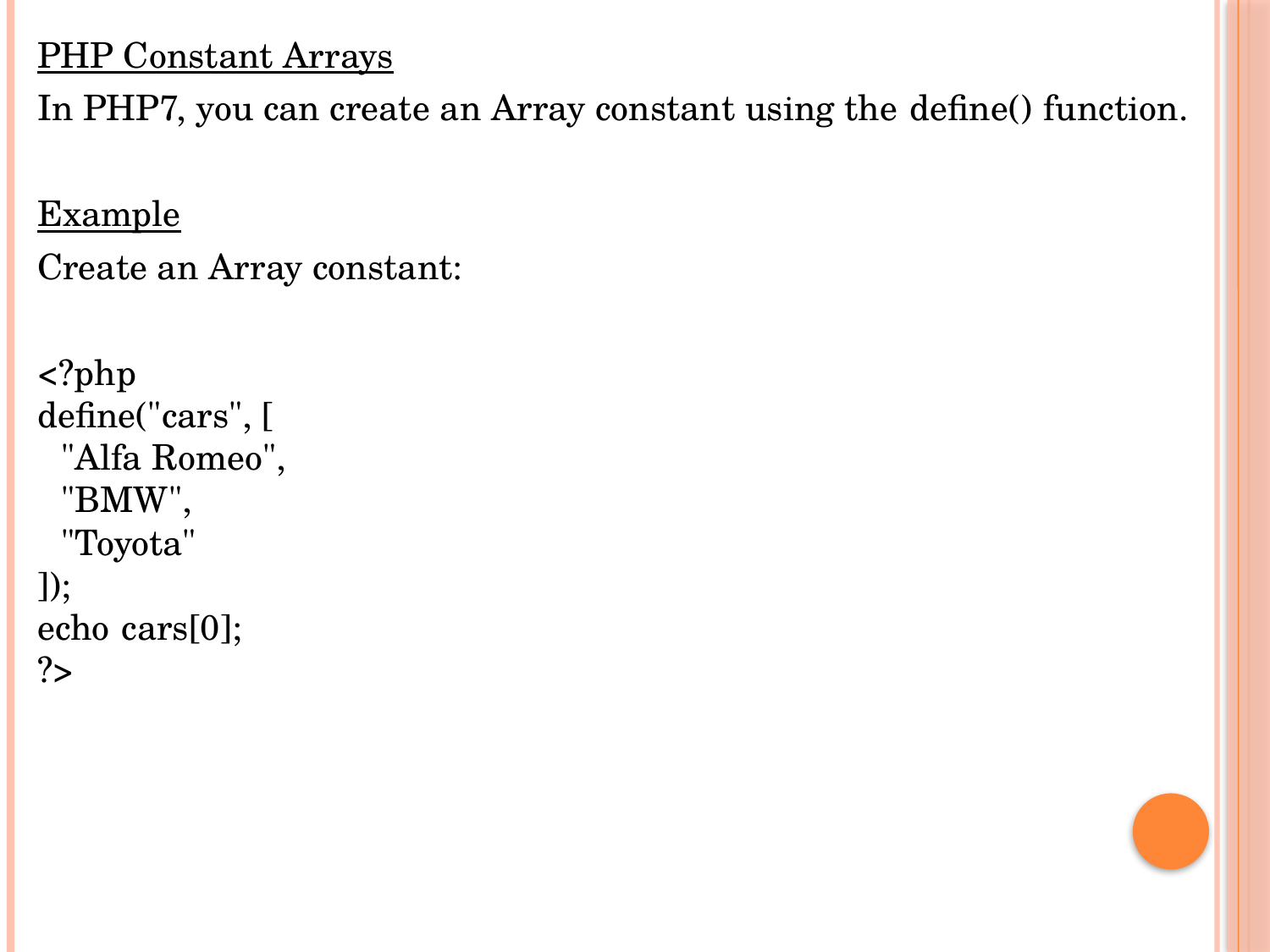

PHP Constant Arrays
In PHP7, you can create an Array constant using the define() function.

Example
Create an Array constant:

<?php
define("cars", [
  "Alfa Romeo",
  "BMW",
  "Toyota"
]);
echo cars[0];
?>